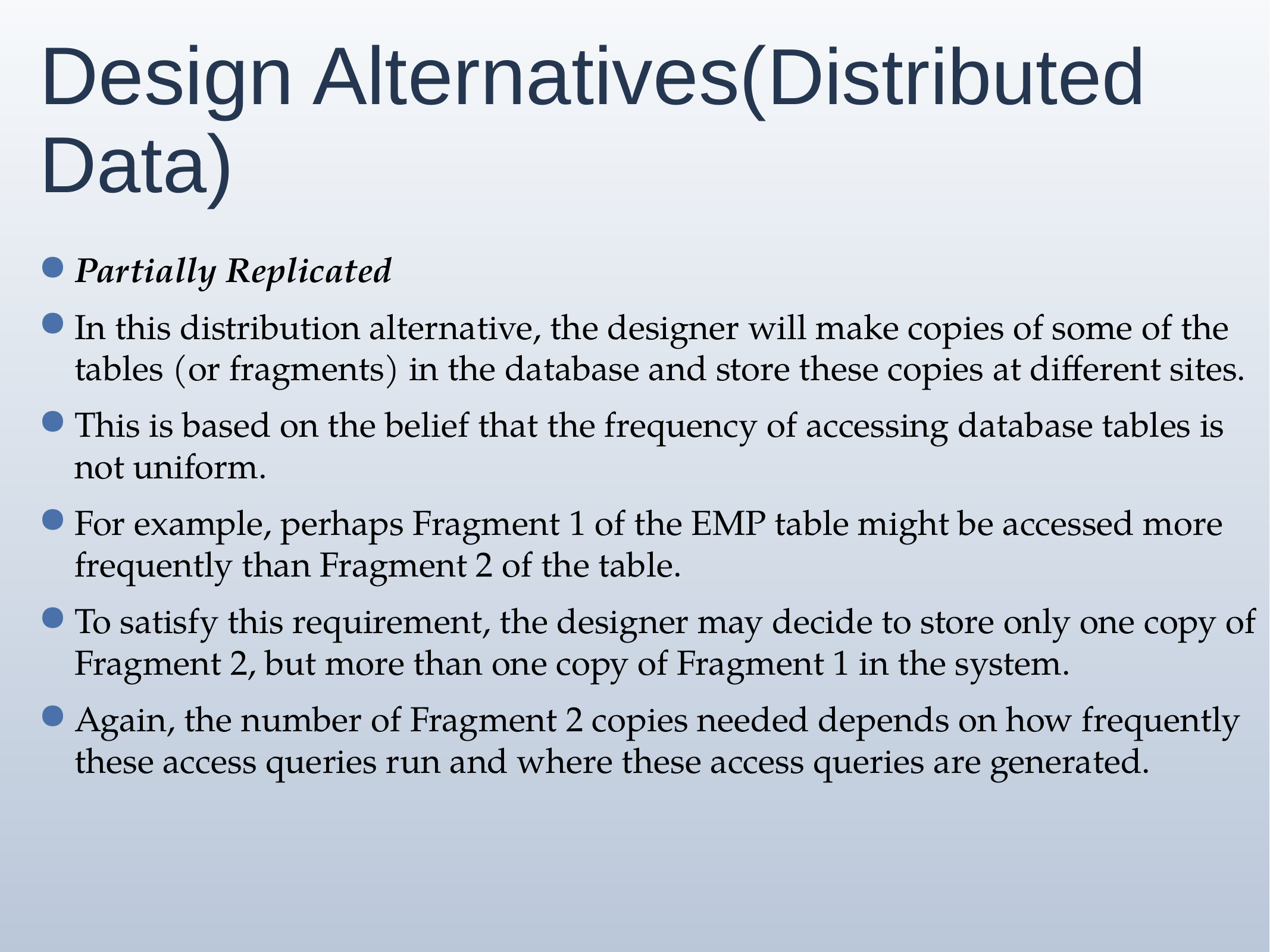

# Design Alternatives(Distributed Data)
Partially Replicated
In this distribution alternative, the designer will make copies of some of the tables (or fragments) in the database and store these copies at different sites.
This is based on the belief that the frequency of accessing database tables is not uniform.
For example, perhaps Fragment 1 of the EMP table might be accessed more frequently than Fragment 2 of the table.
To satisfy this requirement, the designer may decide to store only one copy of Fragment 2, but more than one copy of Fragment 1 in the system.
Again, the number of Fragment 2 copies needed depends on how frequently these access queries run and where these access queries are generated.